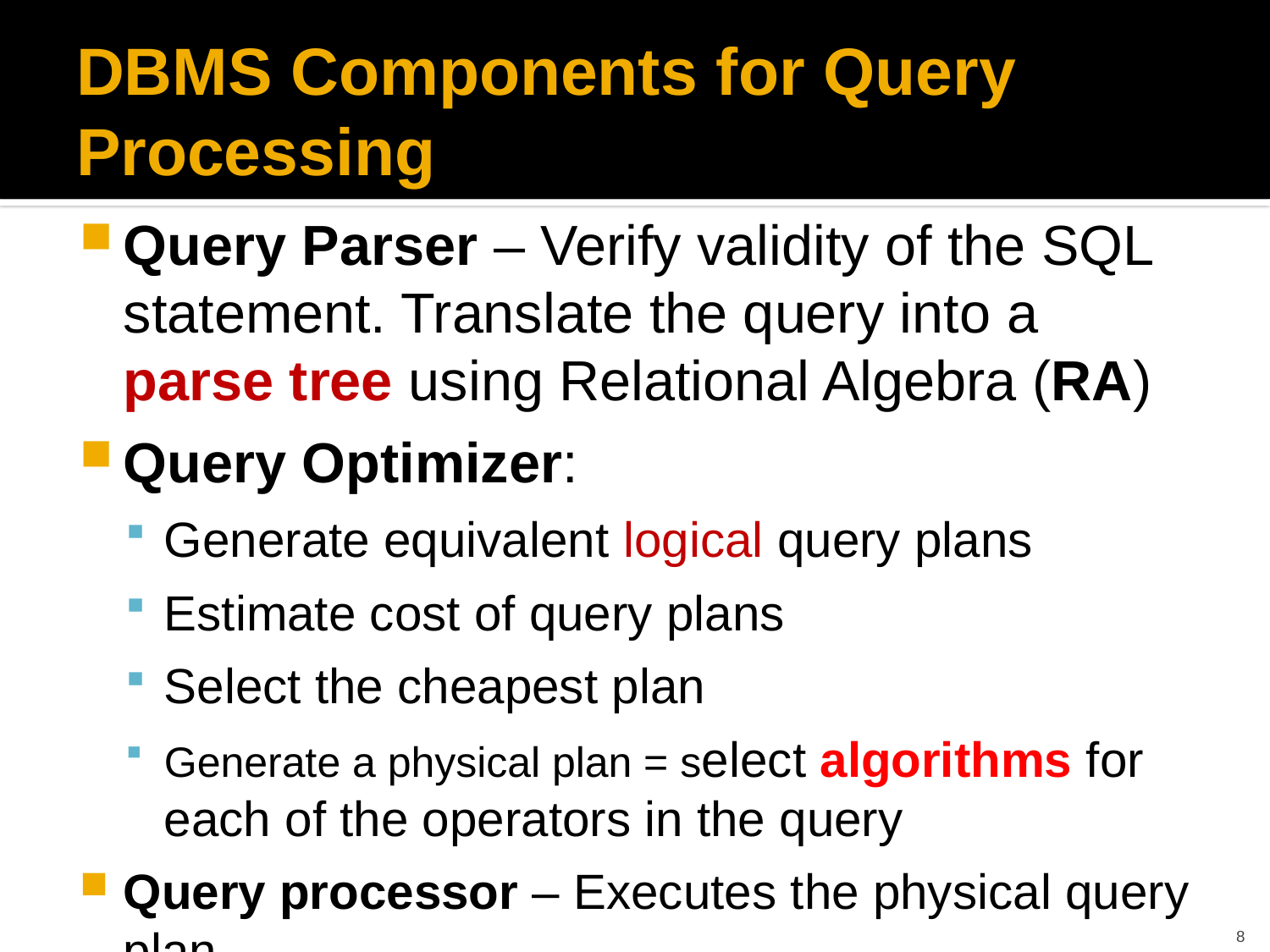

# DBMS Components for Query Processing
Query Parser – Verify validity of the SQL statement. Translate the query into a parse tree using Relational Algebra (RA)
Query Optimizer:
Generate equivalent logical query plans
Estimate cost of query plans
Select the cheapest plan
Generate a physical plan = select algorithms for each of the operators in the query
Query processor – Executes the physical query plan
8